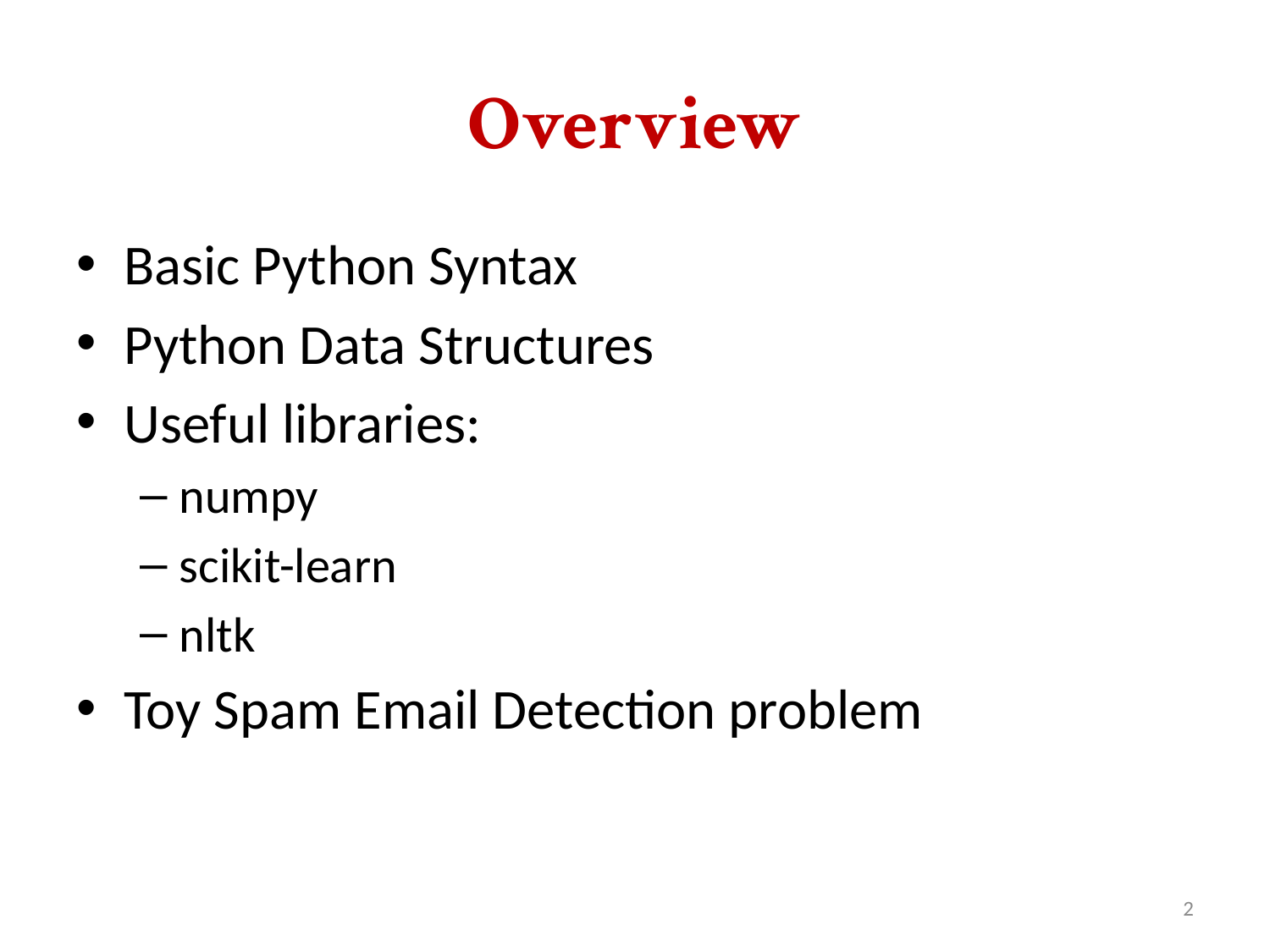

# Overview
Basic Python Syntax
Python Data Structures
Useful libraries:
numpy
scikit-learn
nltk
Toy Spam Email Detection problem

2